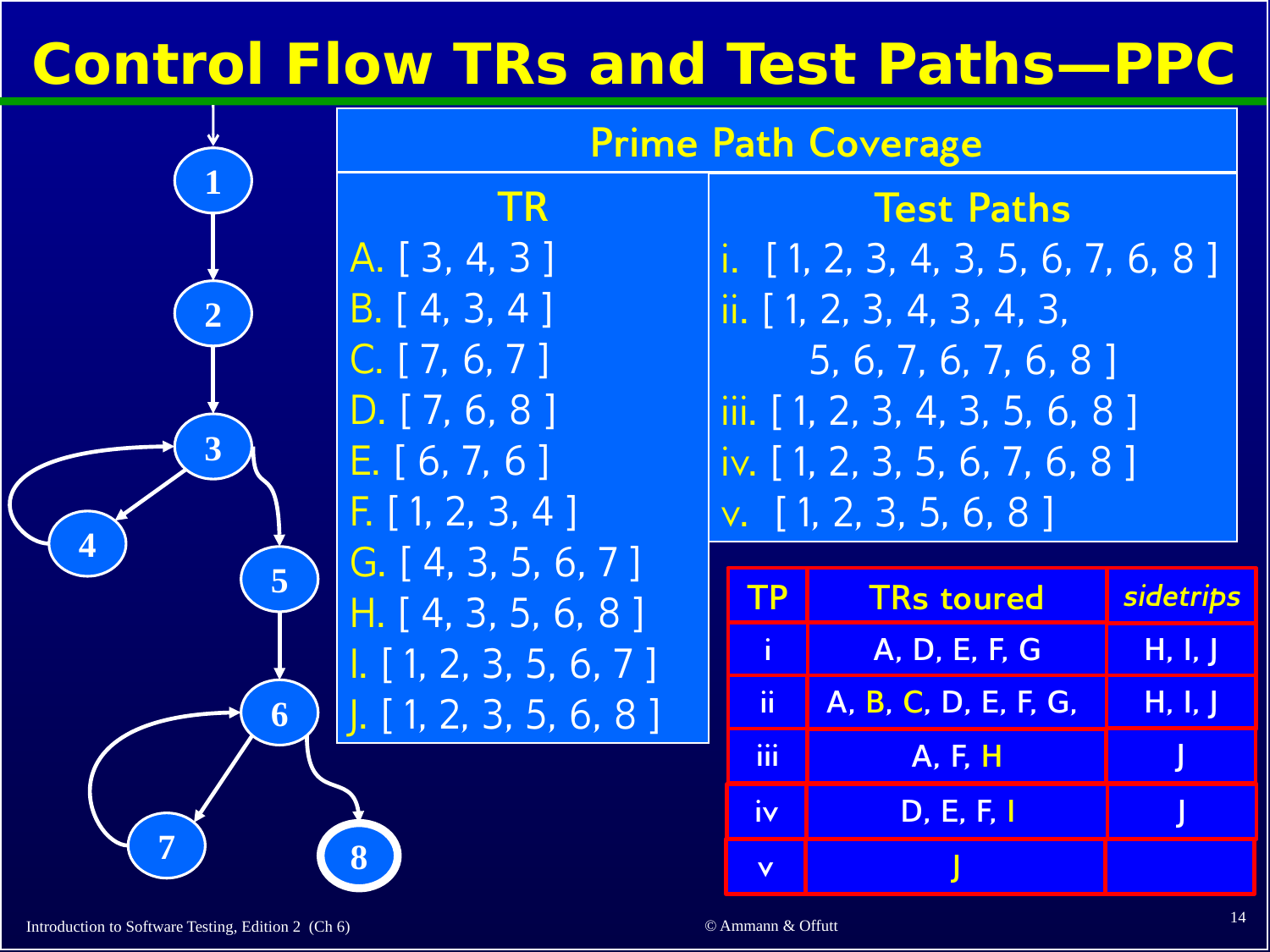

Control Flow TRs and Test Paths—PPC

1
Prime Path Coverage
TR
A. [ 3, 4, 3 ]
B. [ 4, 3, 4 ]
C. [ 7, 6, 7 ]
D. [ 7, 6, 8 ]
E. [ 6, 7, 6 ]
F. [ 1, 2, 3, 4 ]
G. [ 4, 3, 5, 6, 7 ]
H. [ 4, 3, 5, 6, 8 ]
I. [ 1, 2, 3, 5, 6, 7 ]
J. [ 1, 2, 3, 5, 6, 8 ]
Test Paths
i.  [ 1, 2, 3, 4, 3, 5, 6, 7, 6, 8 ]
ii. [ 1, 2, 3, 4, 3, 4, 3,
       5, 6, 7, 6, 7, 6, 8 ]
iii. [ 1, 2, 3, 4, 3, 5, 6, 8 ]
iv. [ 1, 2, 3, 5, 6, 7, 6, 8 ]
v.  [ 1, 2, 3, 5, 6, 8 ]

2

3

4

5
TP
TRs toured
sidetrips

6
i
A, D, E, F, G
H, I, J
ii
A, B, C, D, E, F, G,
H, I, J

7
J
iii
A, F, H

8
J
iv
D, E, F, I

v
J
14
© Ammann & Offutt
Introduction to Software Testing, Edition 2  (Ch 6)